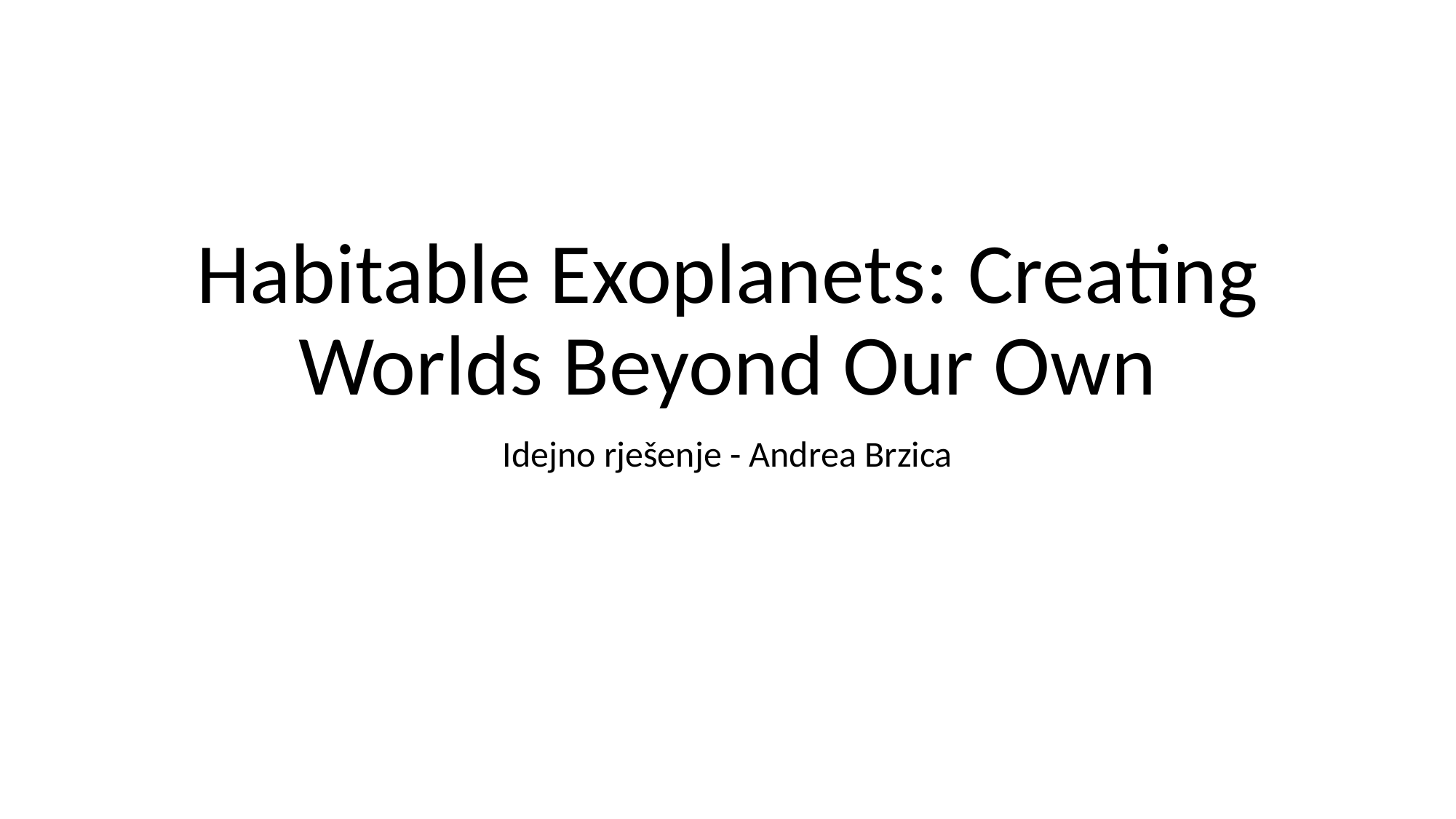

# Habitable Exoplanets: Creating Worlds Beyond Our Own
Idejno rješenje - Andrea Brzica